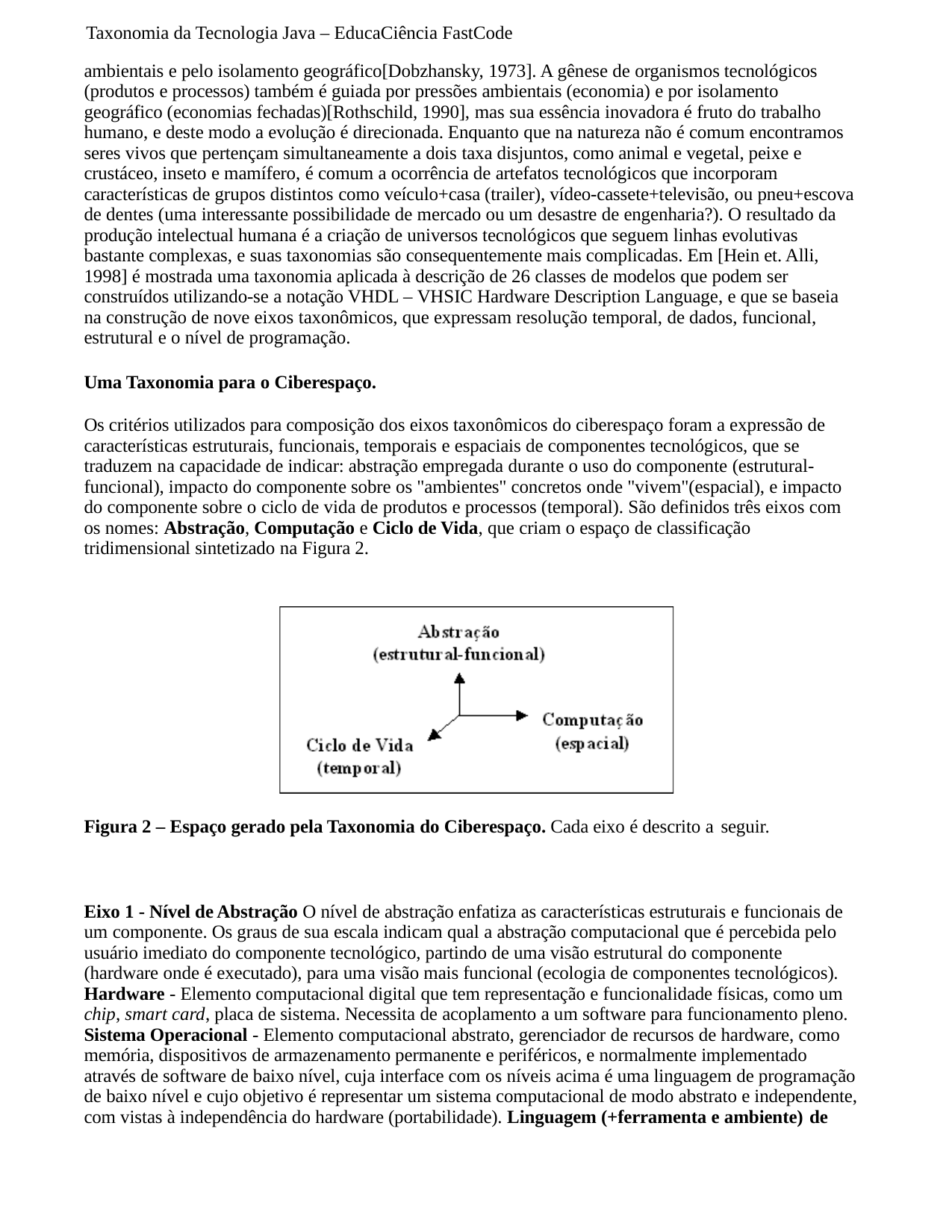

Taxonomia da Tecnologia Java – EducaCiência FastCode
ambientais e pelo isolamento geográfico[Dobzhansky, 1973]. A gênese de organismos tecnológicos  (produtos e processos) também é guiada por pressões ambientais (economia) e por isolamento  geográfico (economias fechadas)[Rothschild, 1990], mas sua essência inovadora é fruto do trabalho  humano, e deste modo a evolução é direcionada. Enquanto que na natureza não é comum encontramos  seres vivos que pertençam simultaneamente a dois taxa disjuntos, como animal e vegetal, peixe e  crustáceo, inseto e mamífero, é comum a ocorrência de artefatos tecnológicos que incorporam  características de grupos distintos como veículo+casa (trailer), vídeo-cassete+televisão, ou pneu+escova  de dentes (uma interessante possibilidade de mercado ou um desastre de engenharia?). O resultado da  produção intelectual humana é a criação de universos tecnológicos que seguem linhas evolutivas  bastante complexas, e suas taxonomias são consequentemente mais complicadas. Em [Hein et. Alli,  1998] é mostrada uma taxonomia aplicada à descrição de 26 classes de modelos que podem ser  construídos utilizando-se a notação VHDL – VHSIC Hardware Description Language, e que se baseia  na construção de nove eixos taxonômicos, que expressam resolução temporal, de dados, funcional,  estrutural e o nível de programação.

Uma Taxonomia para o Ciberespaço.

Os critérios utilizados para composição dos eixos taxonômicos do ciberespaço foram a expressão de  características estruturais, funcionais, temporais e espaciais de componentes tecnológicos, que se  traduzem na capacidade de indicar: abstração empregada durante o uso do componente (estrutural-  funcional), impacto do componente sobre os "ambientes" concretos onde "vivem"(espacial), e impacto  do componente sobre o ciclo de vida de produtos e processos (temporal). São definidos três eixos com  os nomes: Abstração, Computação e Ciclo de Vida, que criam o espaço de classificação  tridimensional sintetizado na Figura 2.

Figura 2 – Espaço gerado pela Taxonomia do Ciberespaço. Cada eixo é descrito a seguir.
Eixo 1 - Nível de Abstração O nível de abstração enfatiza as características estruturais e funcionais de  um componente. Os graus de sua escala indicam qual a abstração computacional que é percebida pelo  usuário imediato do componente tecnológico, partindo de uma visão estrutural do componente  (hardware onde é executado), para uma visão mais funcional (ecologia de componentes tecnológicos).  Hardware - Elemento computacional digital que tem representação e funcionalidade físicas, como um  chip, smart card, placa de sistema. Necessita de acoplamento a um software para funcionamento pleno.  Sistema Operacional - Elemento computacional abstrato, gerenciador de recursos de hardware, como  memória, dispositivos de armazenamento permanente e periféricos, e normalmente implementado  através de software de baixo nível, cuja interface com os níveis acima é uma linguagem de programação  de baixo nível e cujo objetivo é representar um sistema computacional de modo abstrato e independente,  com vistas à independência do hardware (portabilidade). Linguagem (+ferramenta e ambiente) de